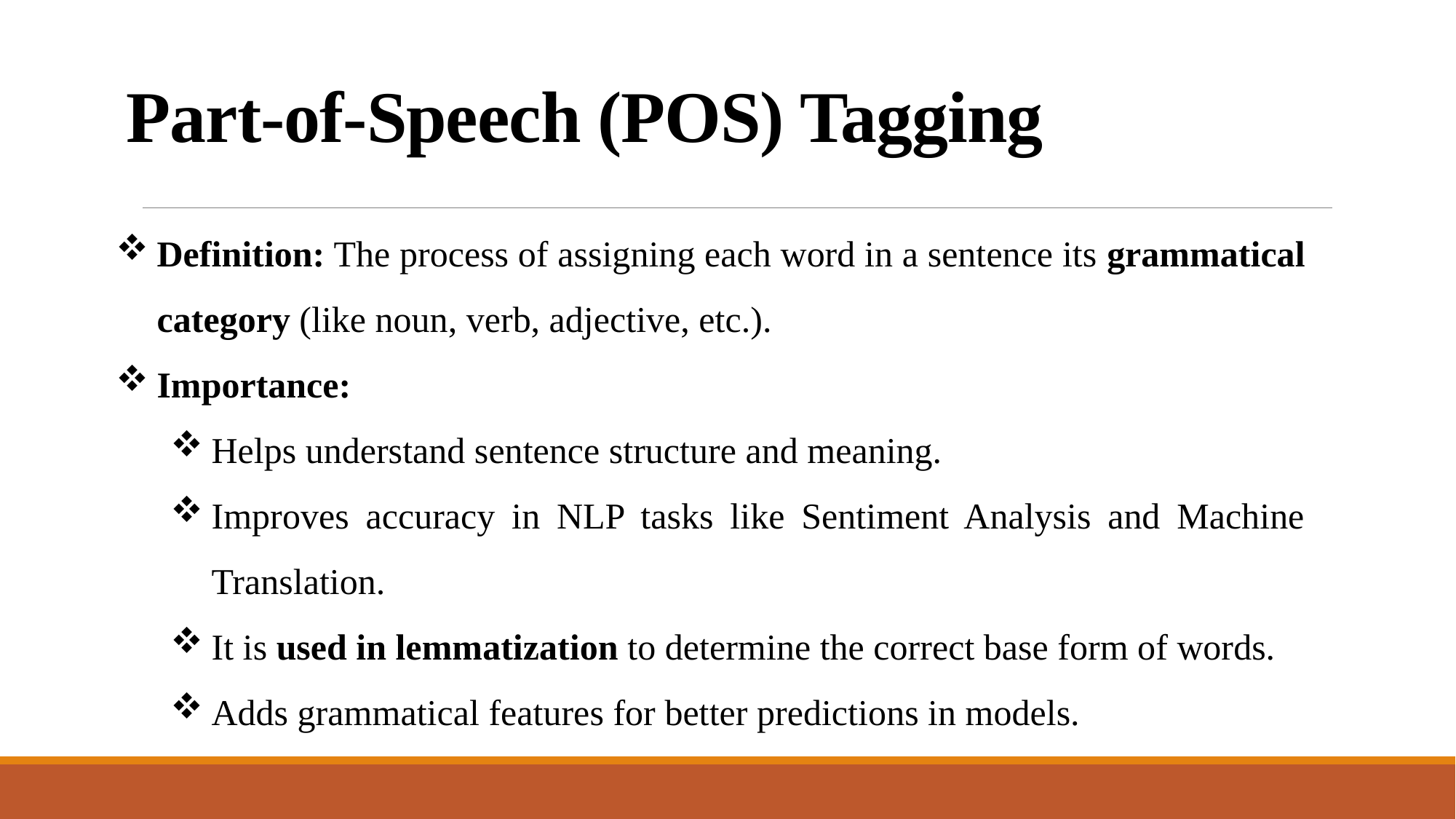

# Part-of-Speech (POS) Tagging
Definition: The process of assigning each word in a sentence its grammatical category (like noun, verb, adjective, etc.).
Importance:
Helps understand sentence structure and meaning.
Improves accuracy in NLP tasks like Sentiment Analysis and Machine Translation.
It is used in lemmatization to determine the correct base form of words.
Adds grammatical features for better predictions in models.